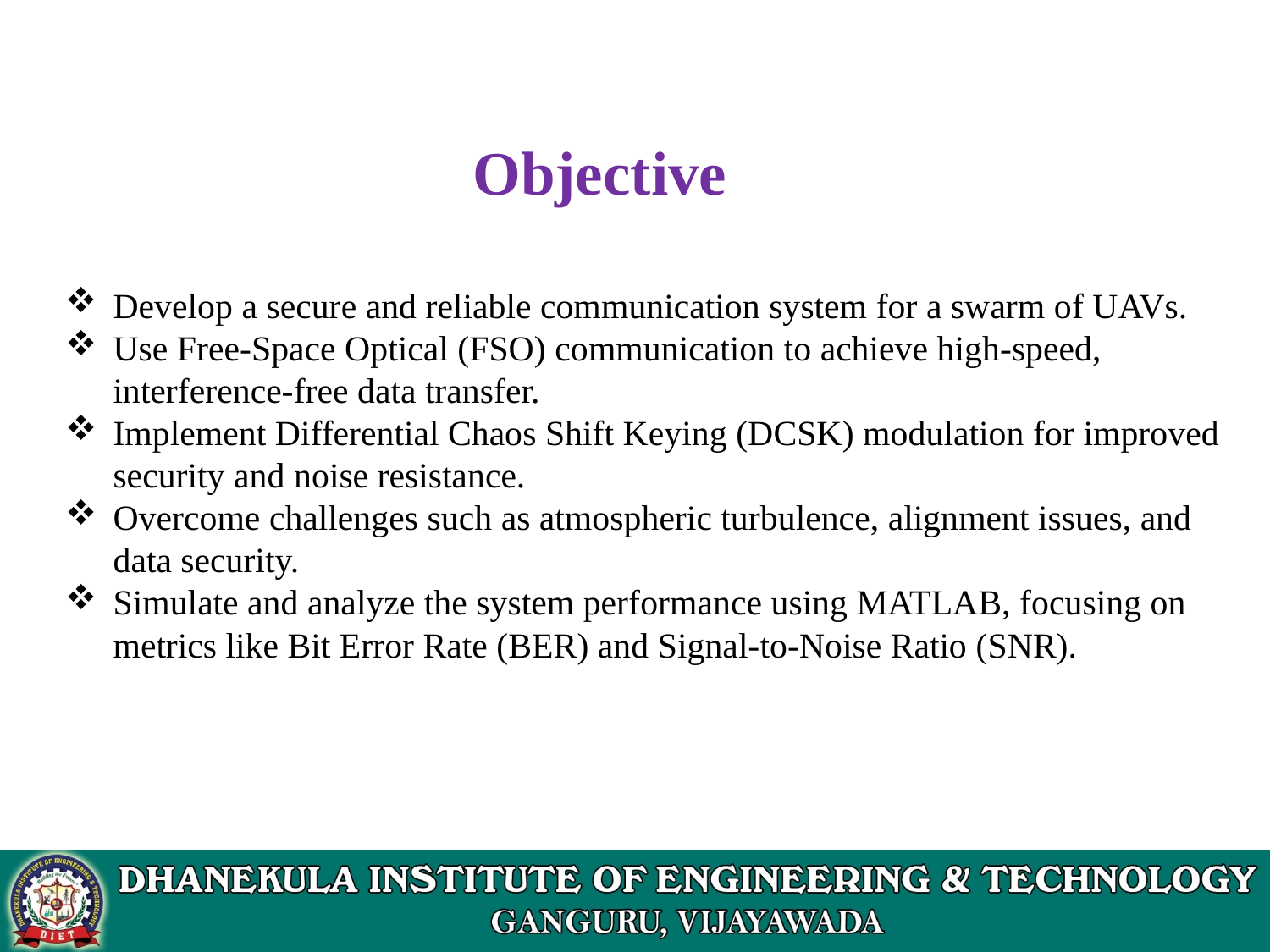

Objective
Develop a secure and reliable communication system for a swarm of UAVs.
Use Free-Space Optical (FSO) communication to achieve high-speed, interference-free data transfer.
Implement Differential Chaos Shift Keying (DCSK) modulation for improved security and noise resistance.
Overcome challenges such as atmospheric turbulence, alignment issues, and data security.
Simulate and analyze the system performance using MATLAB, focusing on metrics like Bit Error Rate (BER) and Signal-to-Noise Ratio (SNR).